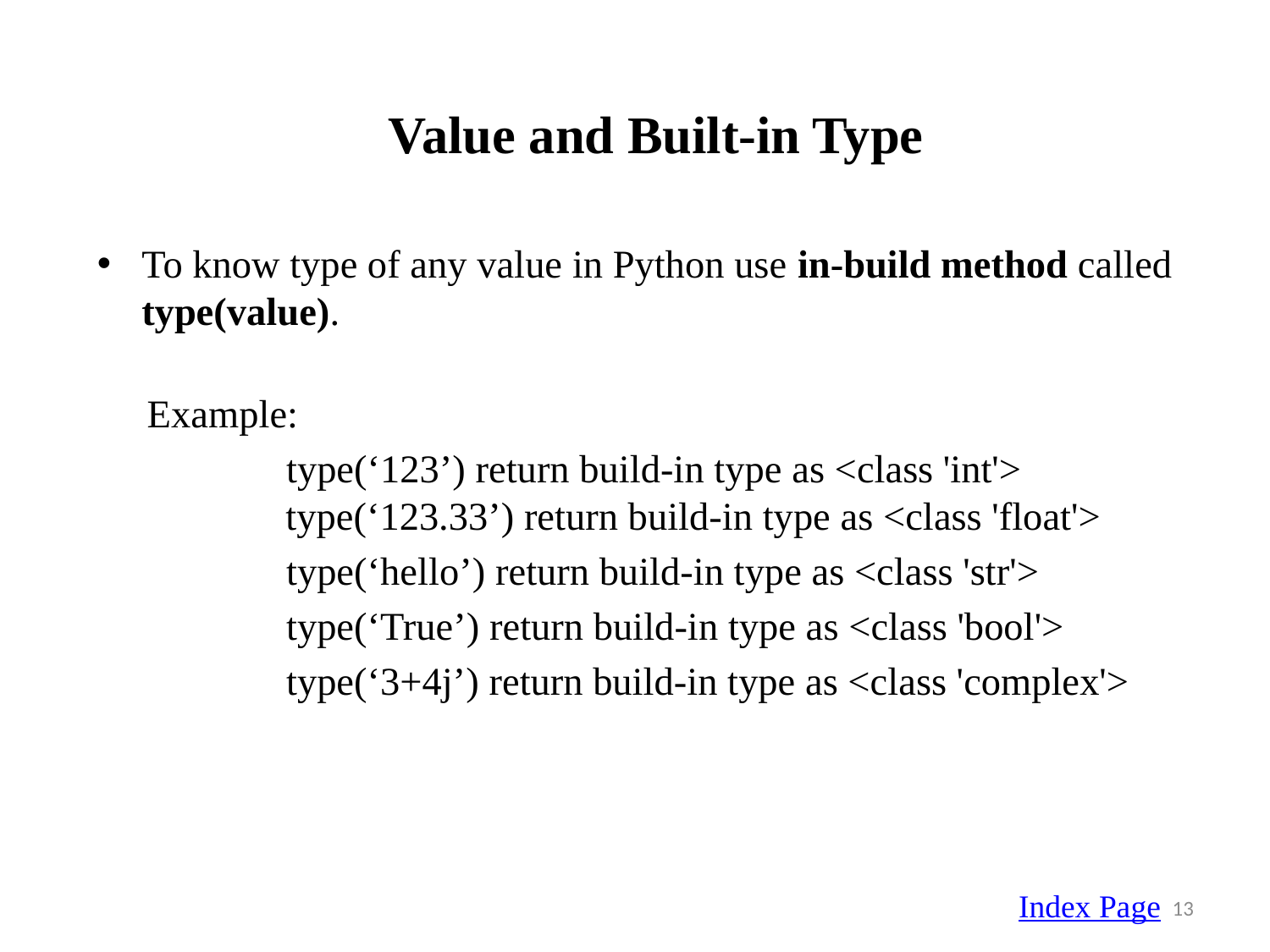

# Value and Built-in Type
To know type of any value in Python use in-build method called type(value).
     Example:
                   type(‘123’) return build-in type as <class 'int'>
                   type(‘123.33’) return build-in type as <class 'float'>
                   type(‘hello’) return build-in type as <class 'str'>
                   type(‘True’) return build-in type as <class 'bool'>
                   type(‘3+4j’) return build-in type as <class 'complex'>

Index Page
13